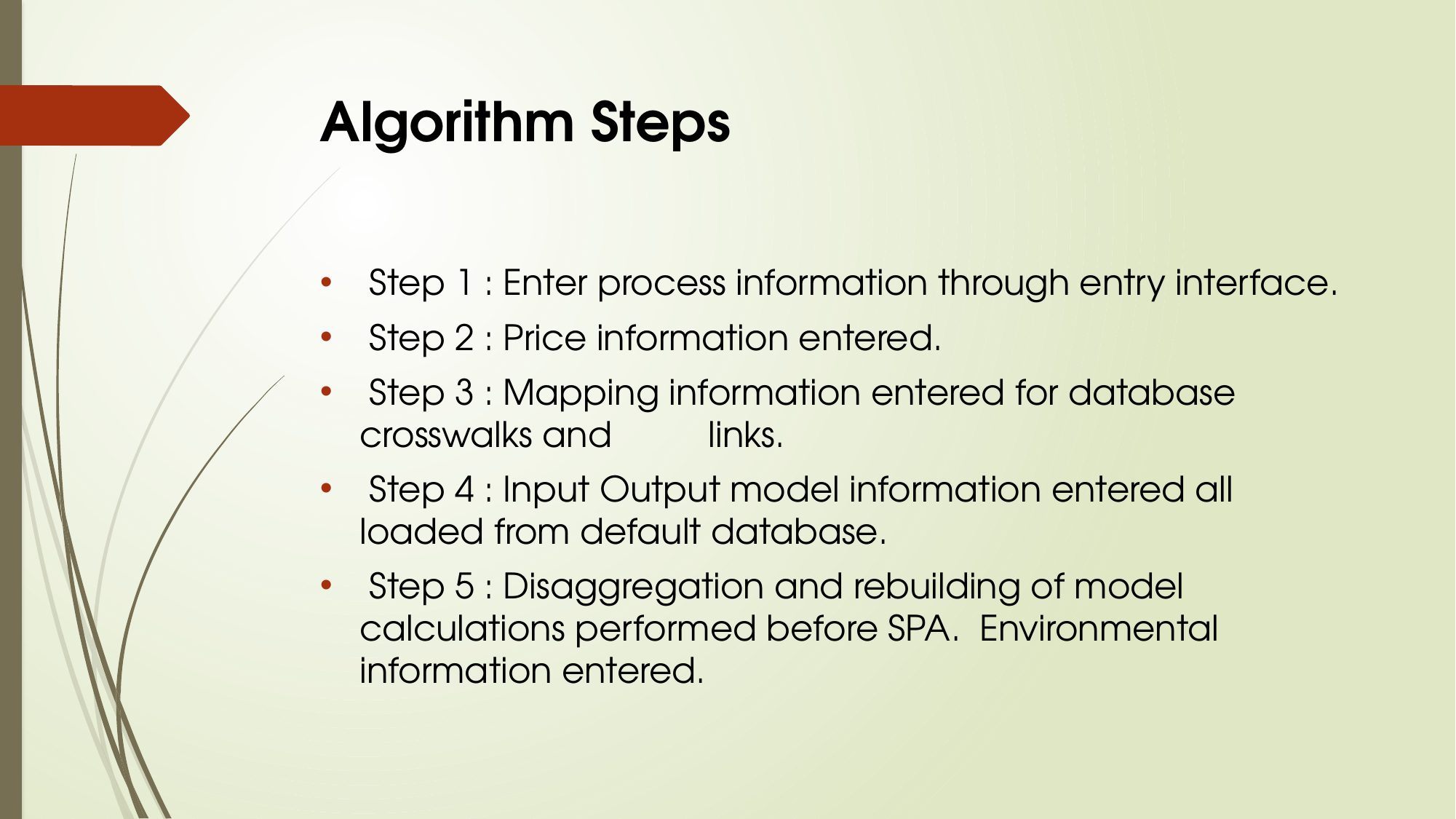

# Algorithm Steps
 Step 1 : Enter process information through entry interface.
 Step 2 : Price information entered.
 Step 3 : Mapping information entered for database crosswalks and          links.
 Step 4 : Input Output model information entered all loaded from default database.
 Step 5 : Disaggregation and rebuilding of model calculations performed before SPA.  Environmental information entered.